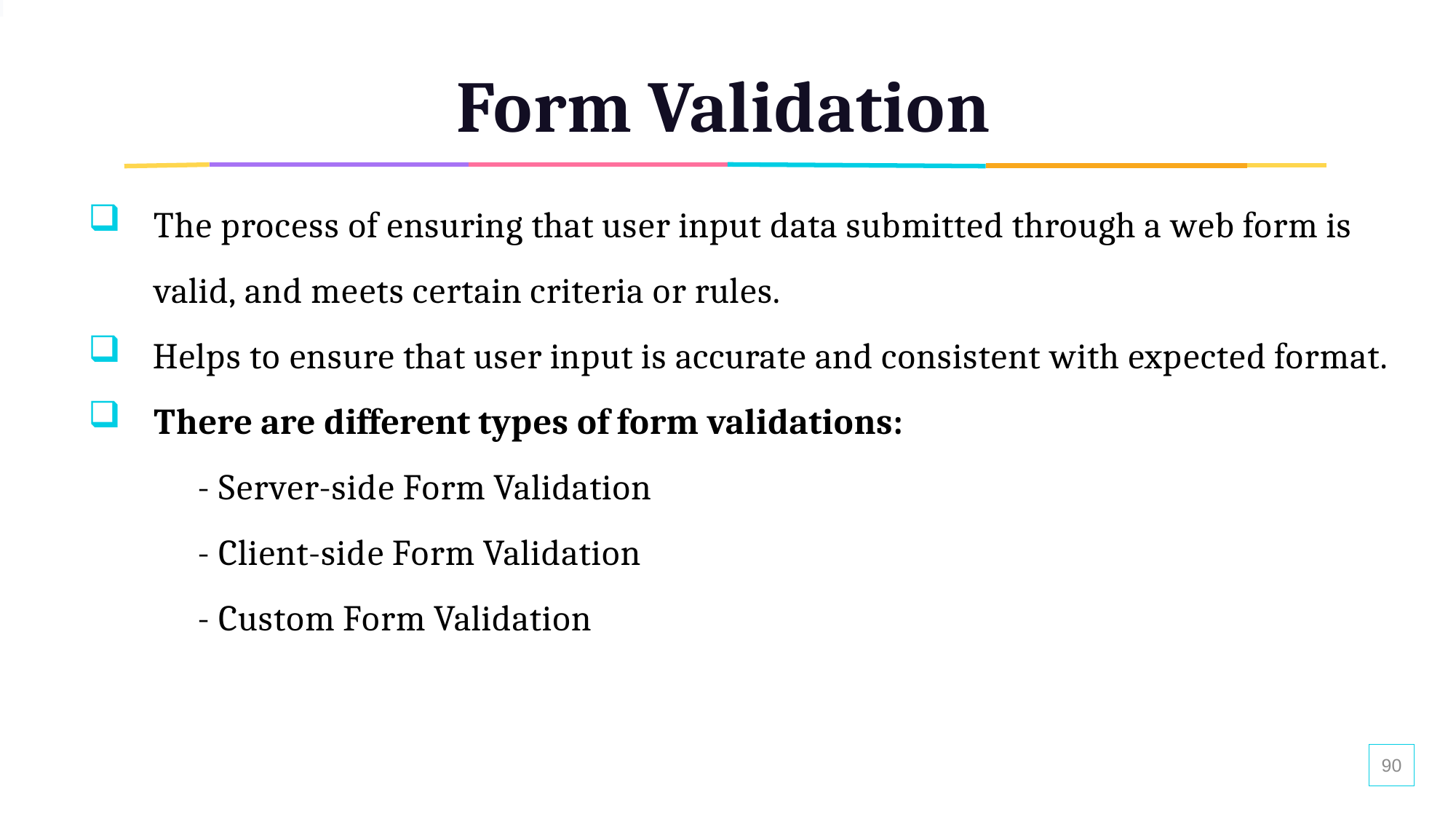

# Form Validation
The process of ensuring that user input data submitted through a web form is valid, and meets certain criteria or rules.
Helps to ensure that user input is accurate and consistent with expected format.
There are different types of form validations:
	- Server-side Form Validation
	- Client-side Form Validation
	- Custom Form Validation
90